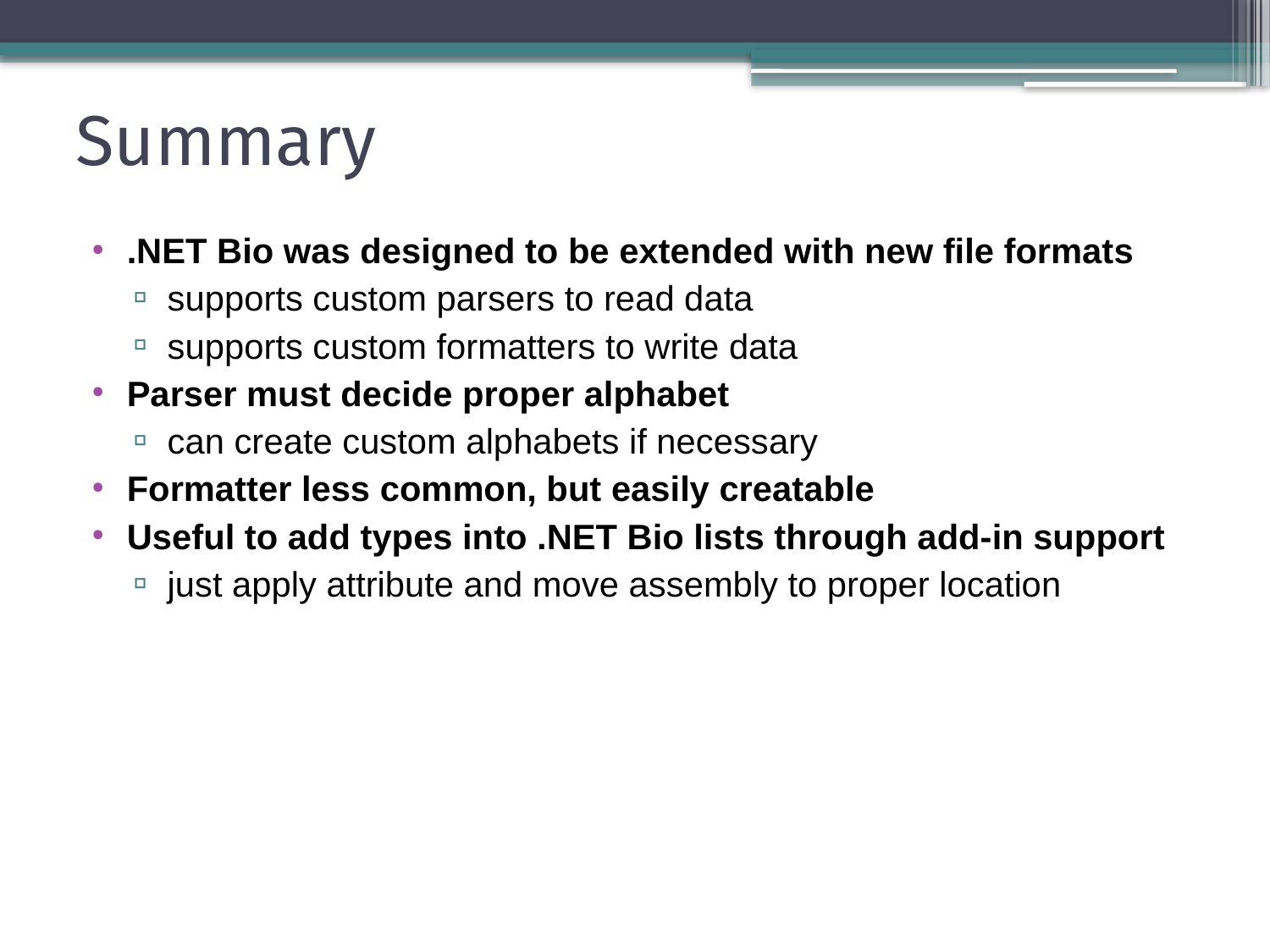

# Summary
.NET Bio was designed to be extended with new file formats
supports custom parsers to read data
supports custom formatters to write data
Parser must decide proper alphabet
can create custom alphabets if necessary
Formatter less common, but easily creatable
Useful to add types into .NET Bio lists through add-in support
just apply attribute and move assembly to proper location